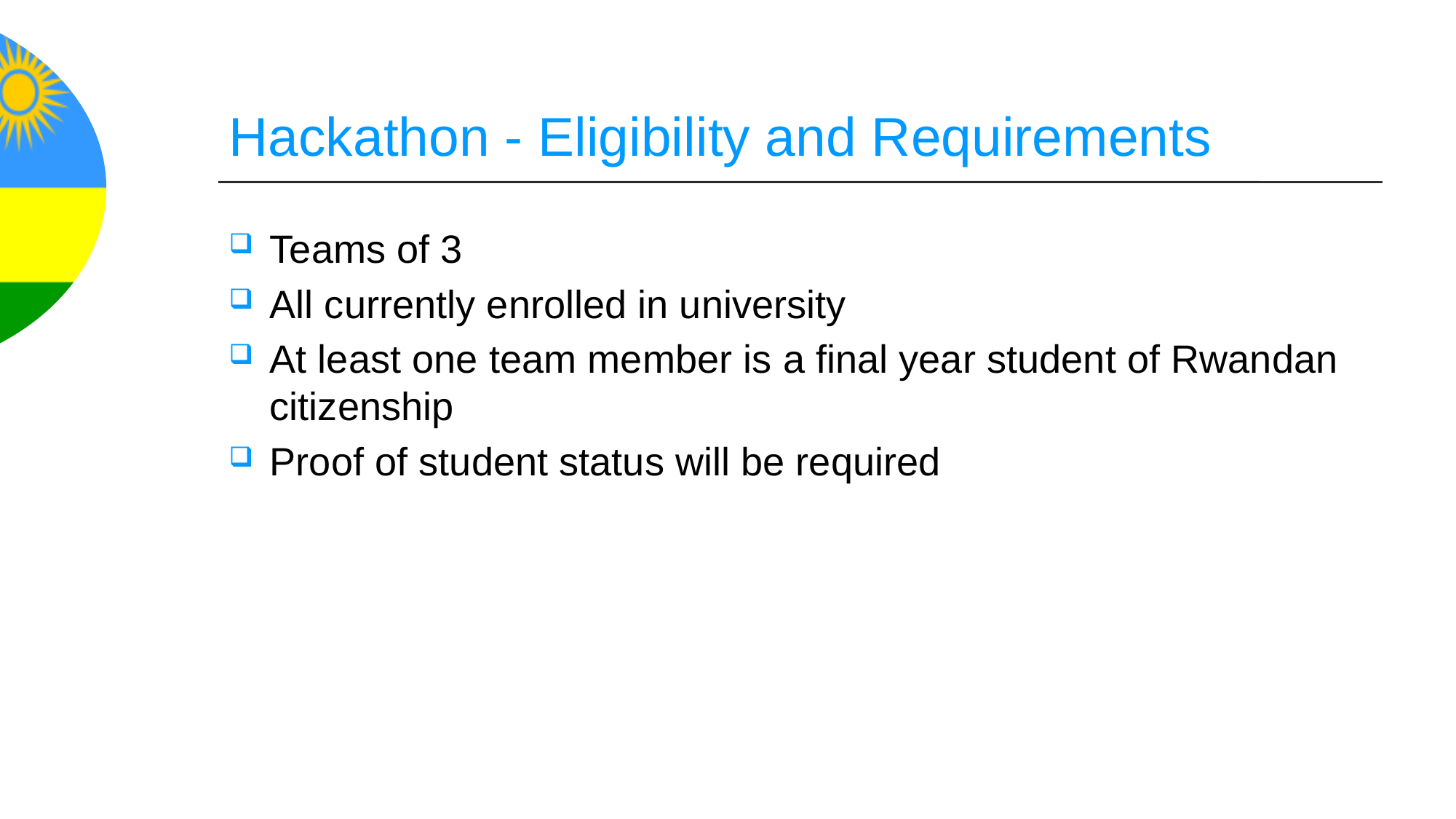

# Hackathon - Eligibility and Requirements
Teams of 3
All currently enrolled in university
At least one team member is a final year student of Rwandan citizenship
Proof of student status will be required